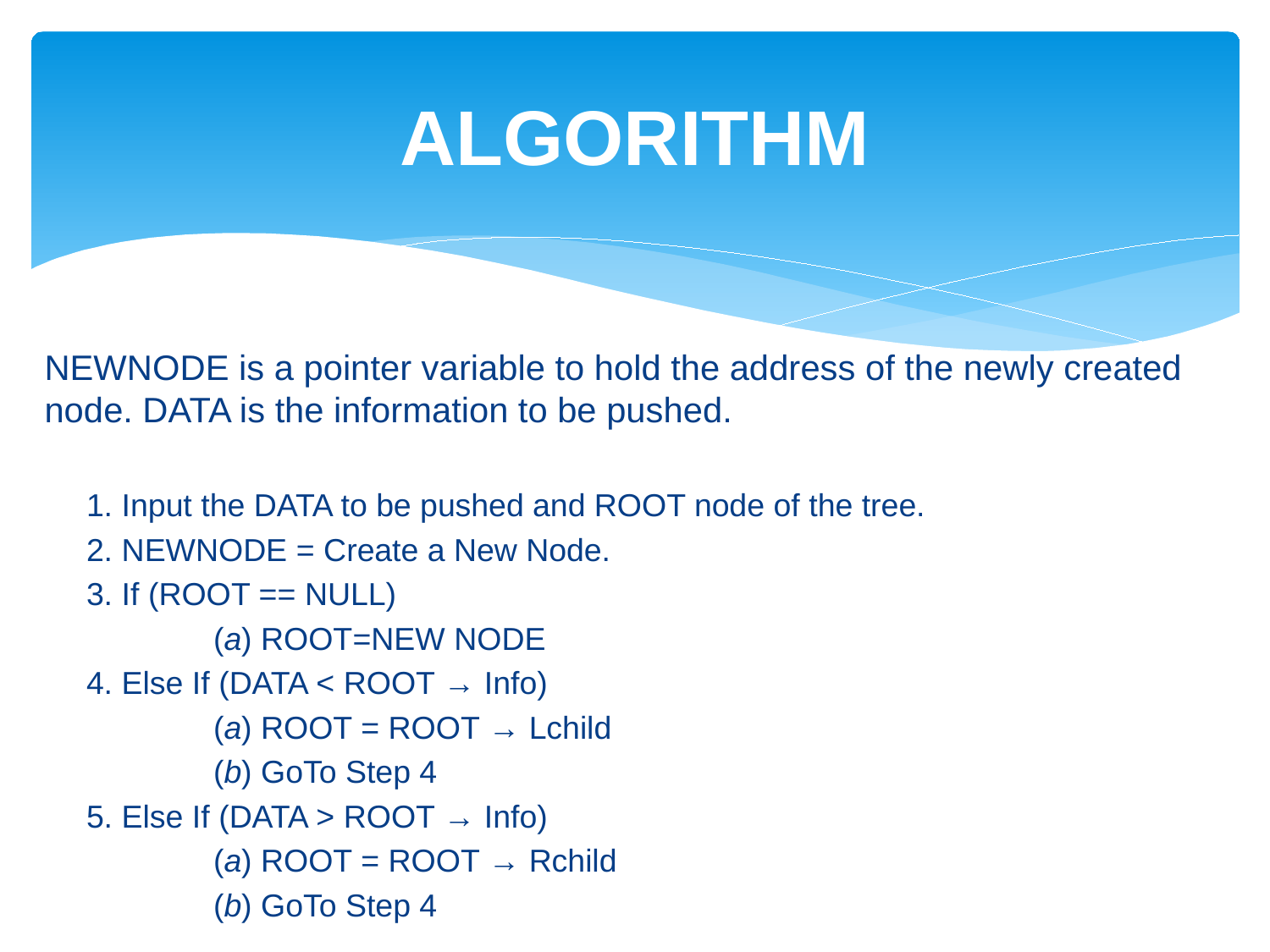

# ALGORITHM
NEWNODE is a pointer variable to hold the address of the newly created node. DATA is the information to be pushed.

1. Input the DATA to be pushed and ROOT node of the tree.
2. NEWNODE = Create a New Node.
3. If (ROOT == NULL)
	(a) ROOT=NEW NODE
4. Else If (DATA < ROOT → Info)
	(a) ROOT = ROOT → Lchild
	(b) GoTo Step 4
5. Else If (DATA > ROOT → Info)
	(a) ROOT = ROOT → Rchild
	(b) GoTo Step 4
11